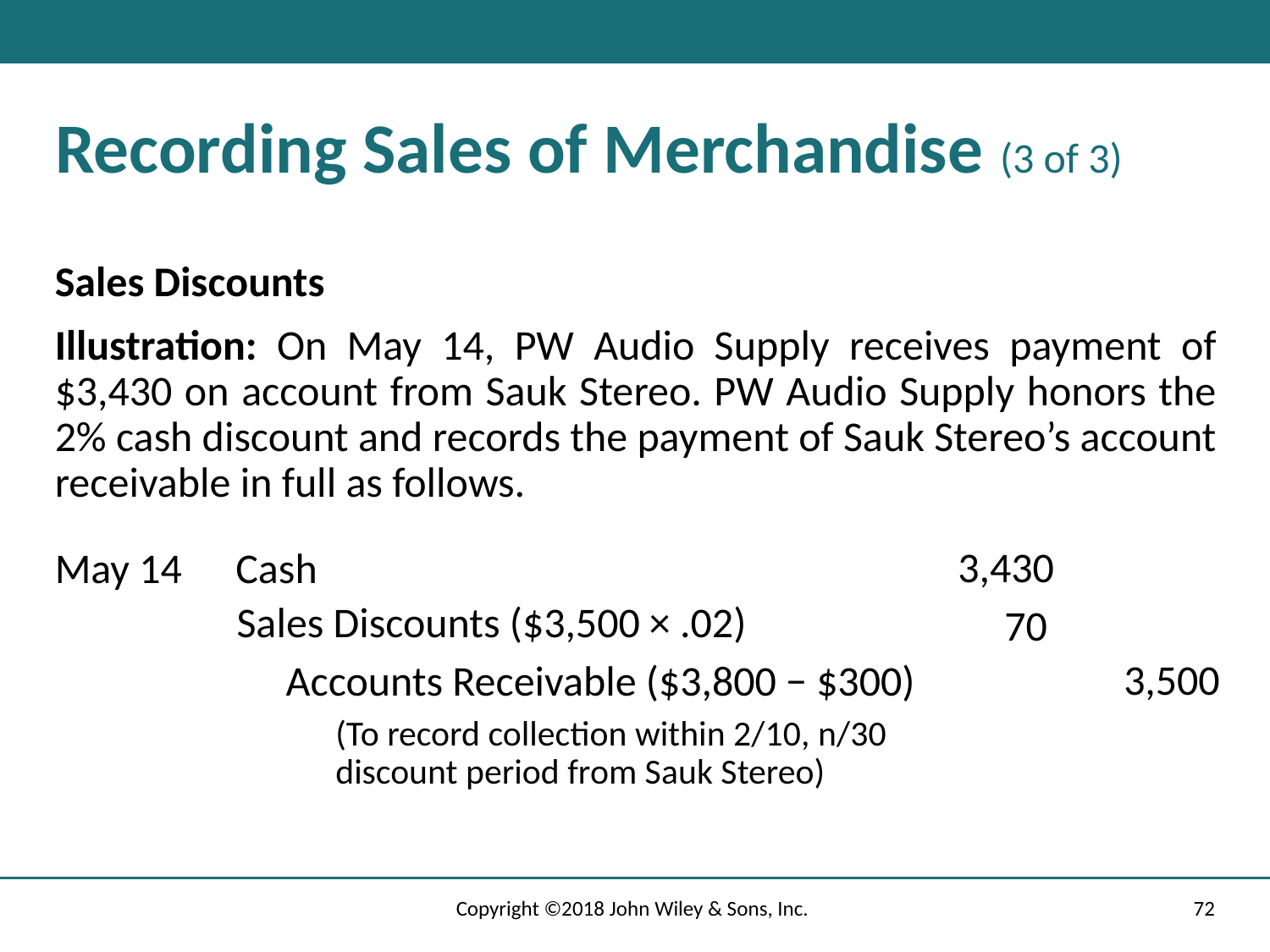

# Recording Sales of Merchandise (3 of 3)
Sales Discounts
Illustration: On May 14, PW Audio Supply receives payment of $3,430 on account from Sauk Stereo. PW Audio Supply honors the 2% cash discount and records the payment of Sauk Stereo’s account receivable in full as follows.
3,430
May 14
Cash
70
Sales Discounts ($3,500 × .02)
3,500
Accounts Receivable ($3,800 − $300)
(To record collection within 2/10, n/30 discount period from Sauk Stereo)
Copyright ©2018 John Wiley & Sons, Inc.
72